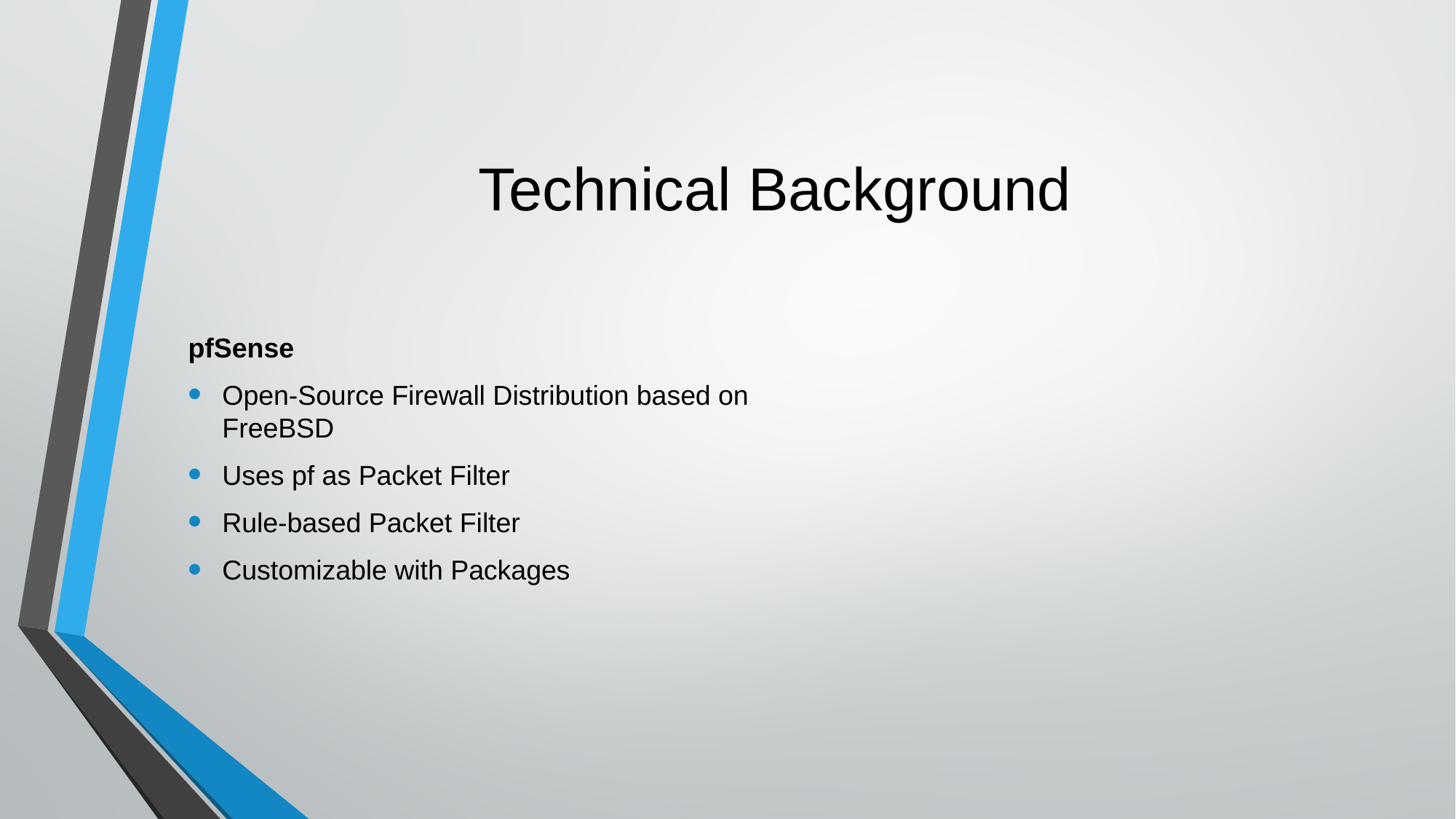

# Technical Background
pfSense
Open-Source Firewall Distribution based on FreeBSD
Uses pf as Packet Filter
Rule-based Packet Filter
Customizable with Packages